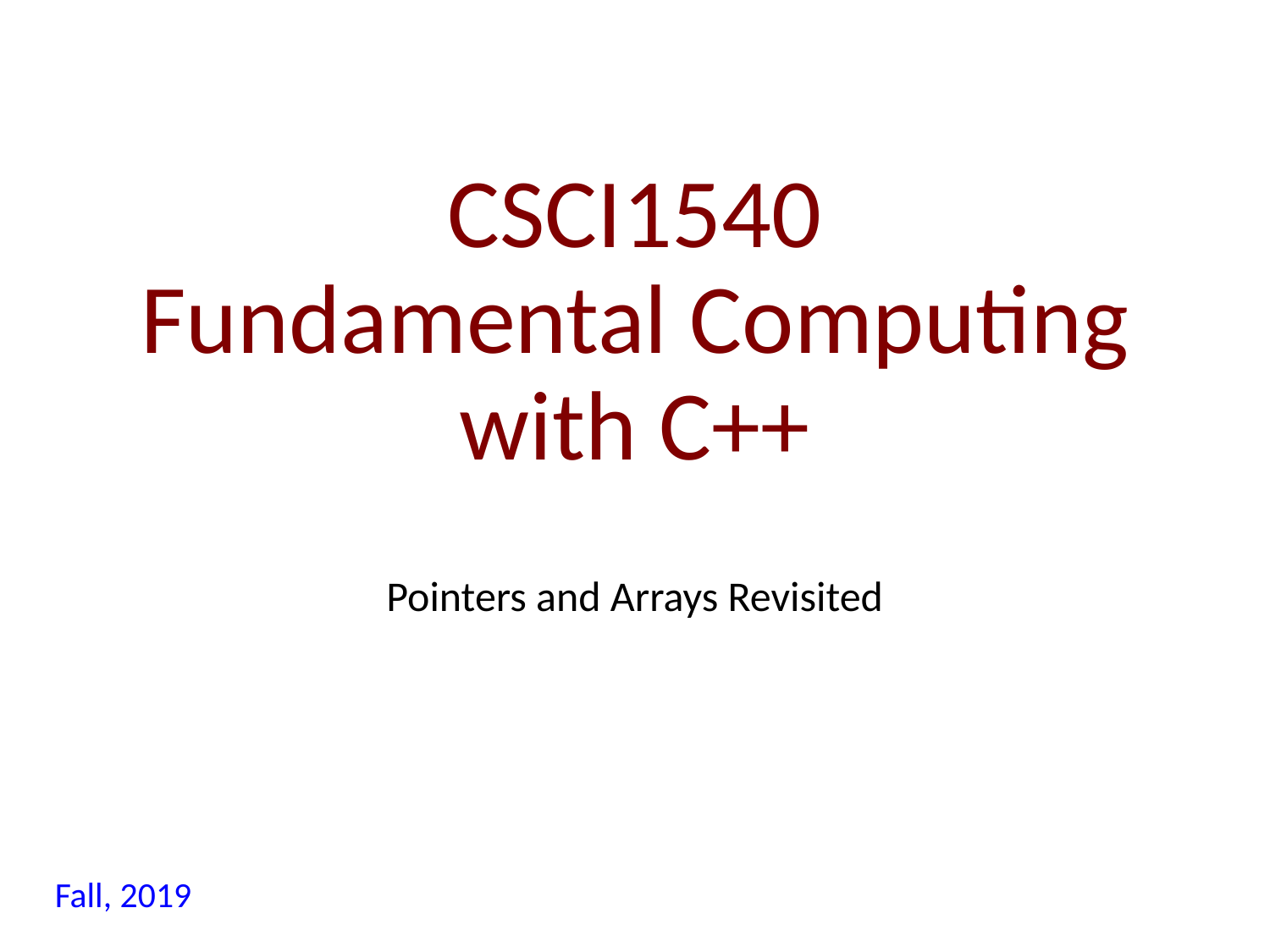

# CSCI1540 Fundamental Computing with C++

Pointers and Arrays Revisited
Fall, 2019